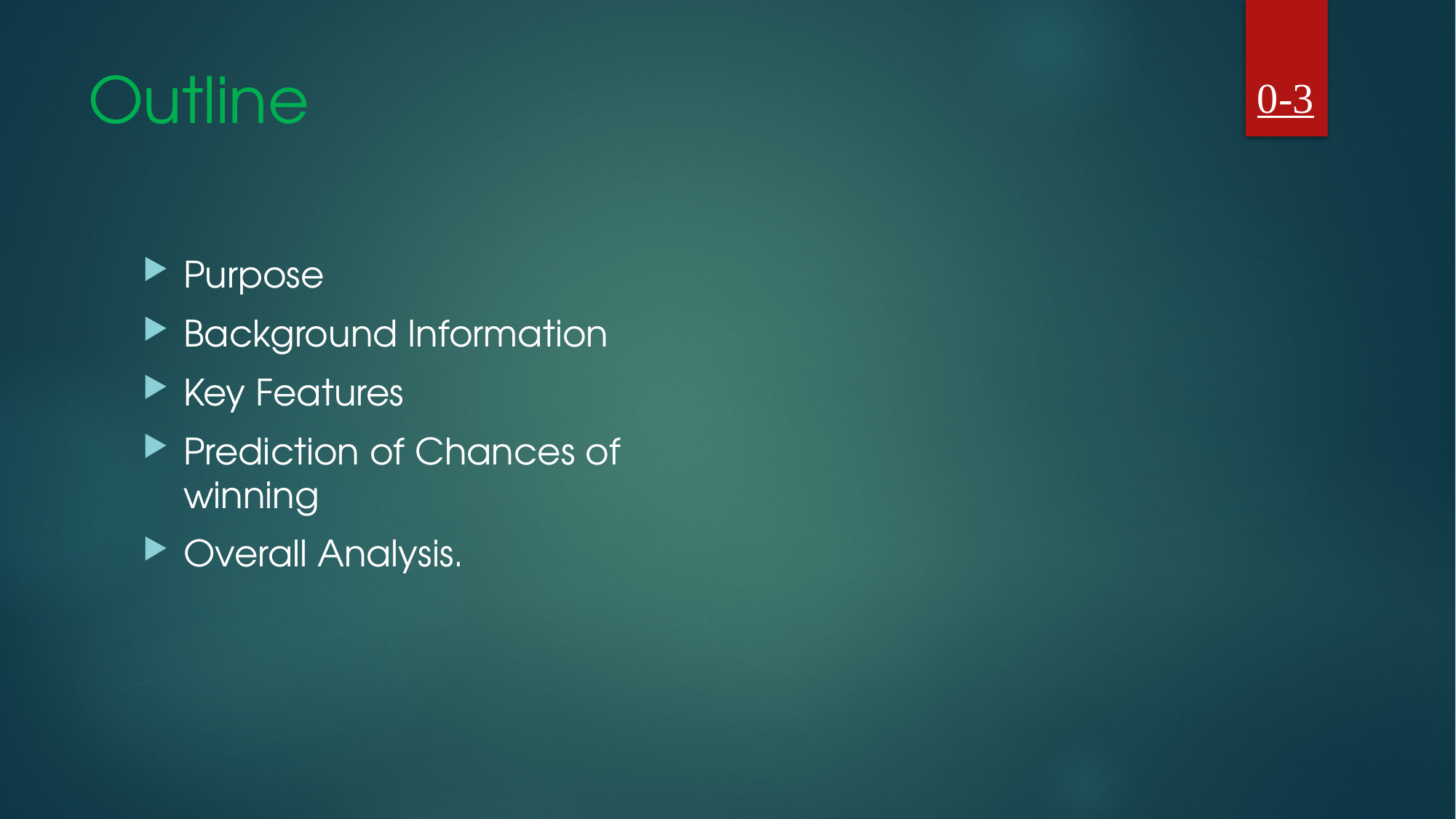

0-3
# Outline
Purpose
Background Information
Key Features
Prediction of Chances of winning
Overall Analysis.